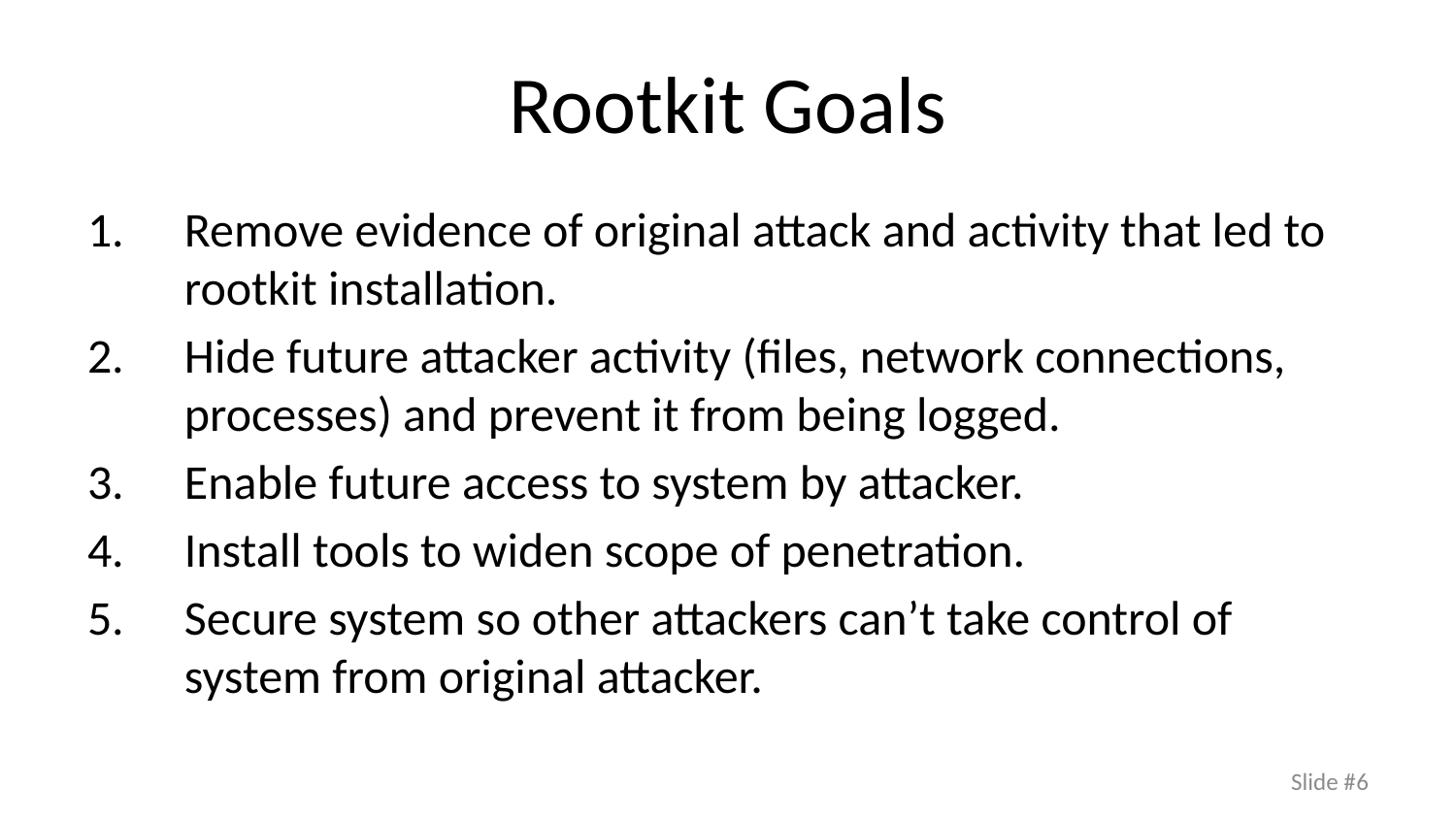

# Rootkit Goals
Remove evidence of original attack and activity that led to rootkit installation.
Hide future attacker activity (files, network connections, processes) and prevent it from being logged.
Enable future access to system by attacker.
Install tools to widen scope of penetration.
Secure system so other attackers can’t take control of system from original attacker.
Slide #6